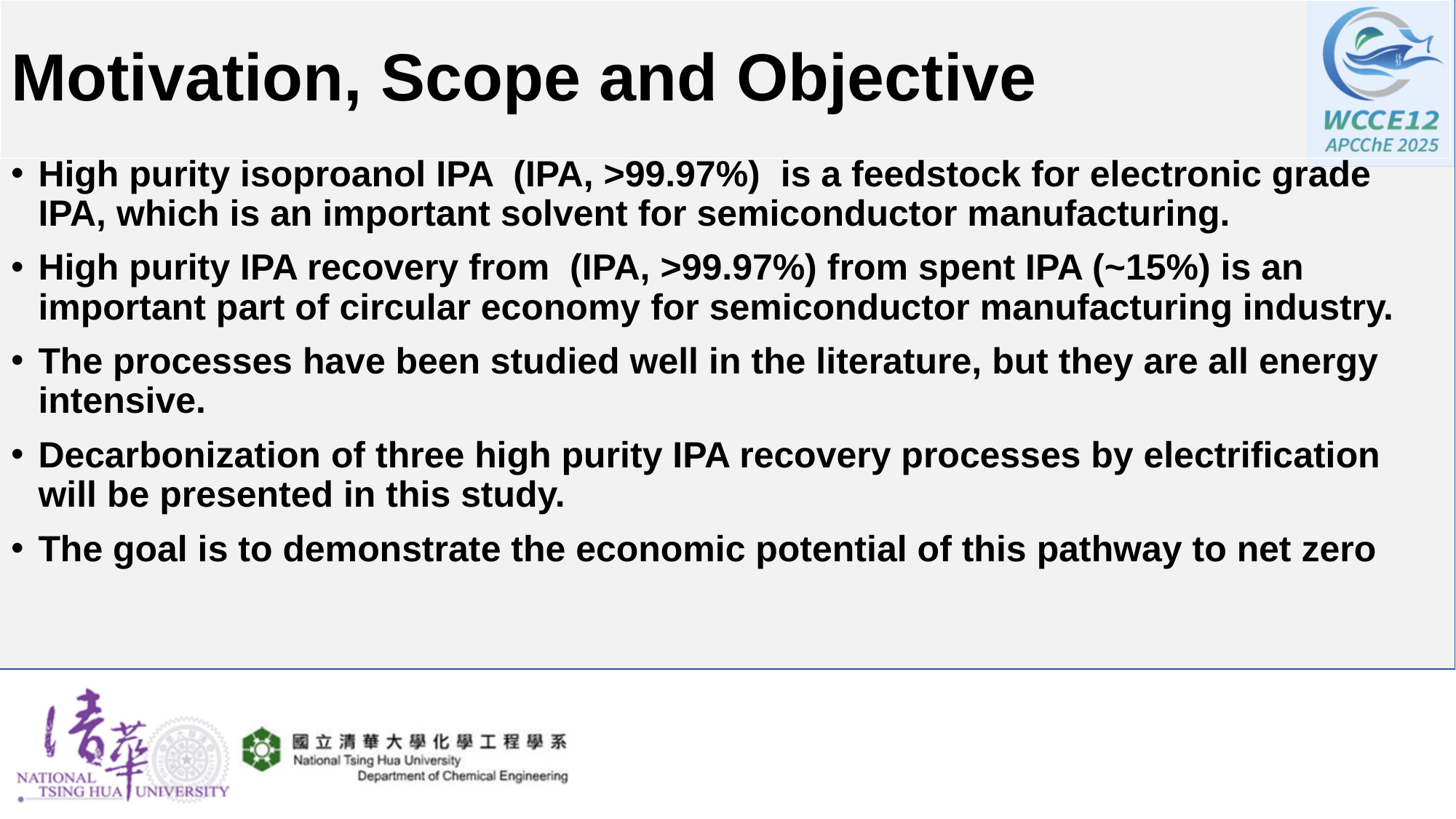

# Motivation, Scope and Objective
High purity isoproanol IPA  (IPA, >99.97%)  is a feedstock for electronic grade IPA, which is an important solvent for semiconductor manufacturing.
High purity IPA recovery from  (IPA, >99.97%) from spent IPA (~15%) is an important part of circular economy for semiconductor manufacturing industry.
The processes have been studied well in the literature, but they are all energy intensive.
Decarbonization of three high purity IPA recovery processes by electrification will be presented in this study.
The goal is to demonstrate the economic potential of this pathway to net zero
7